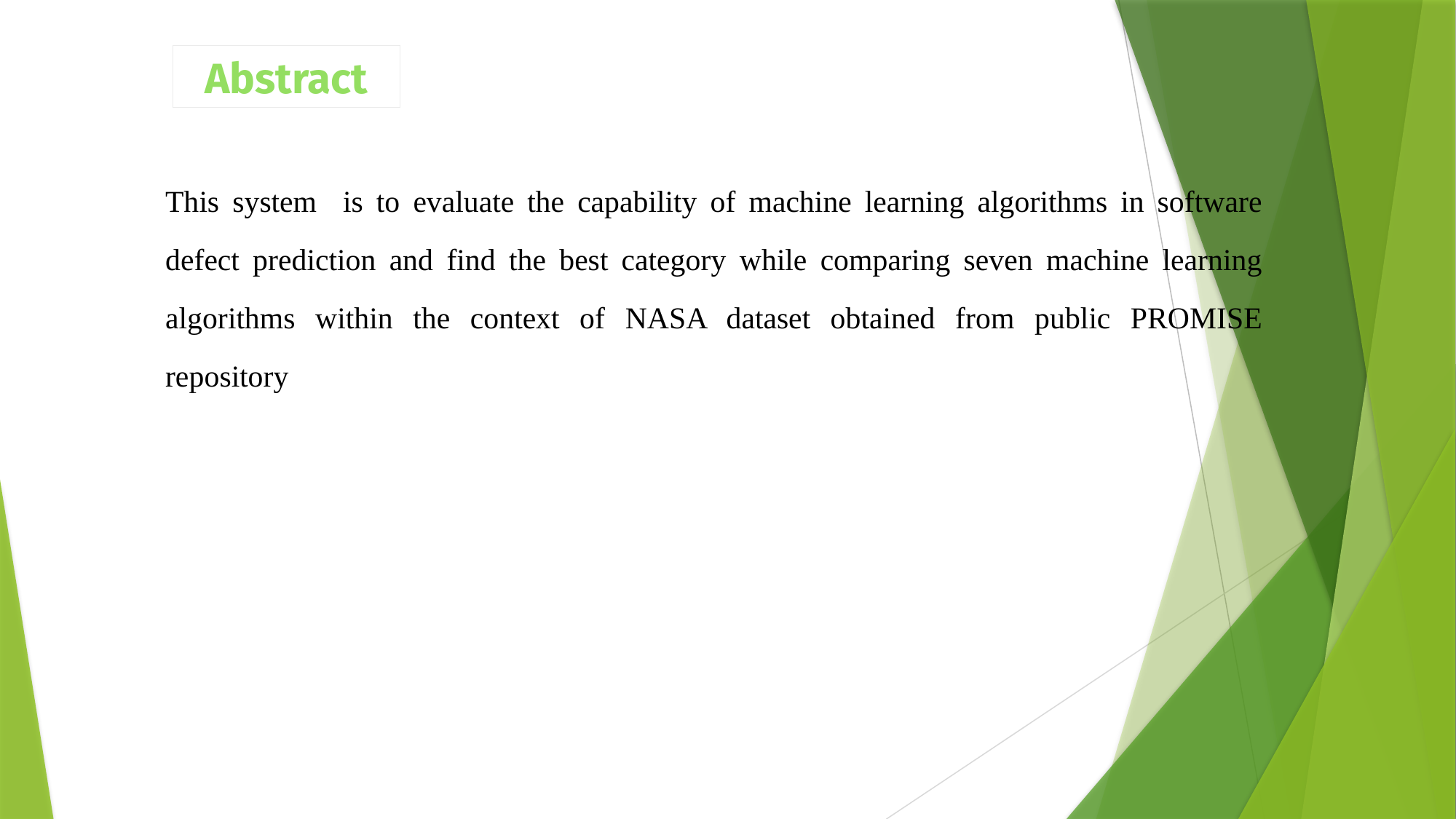

Abstract
This system  is to evaluate the capability of machine learning algorithms in software defect prediction and find the best category while comparing seven machine learning algorithms within the context of NASA dataset obtained from public PROMISE repository